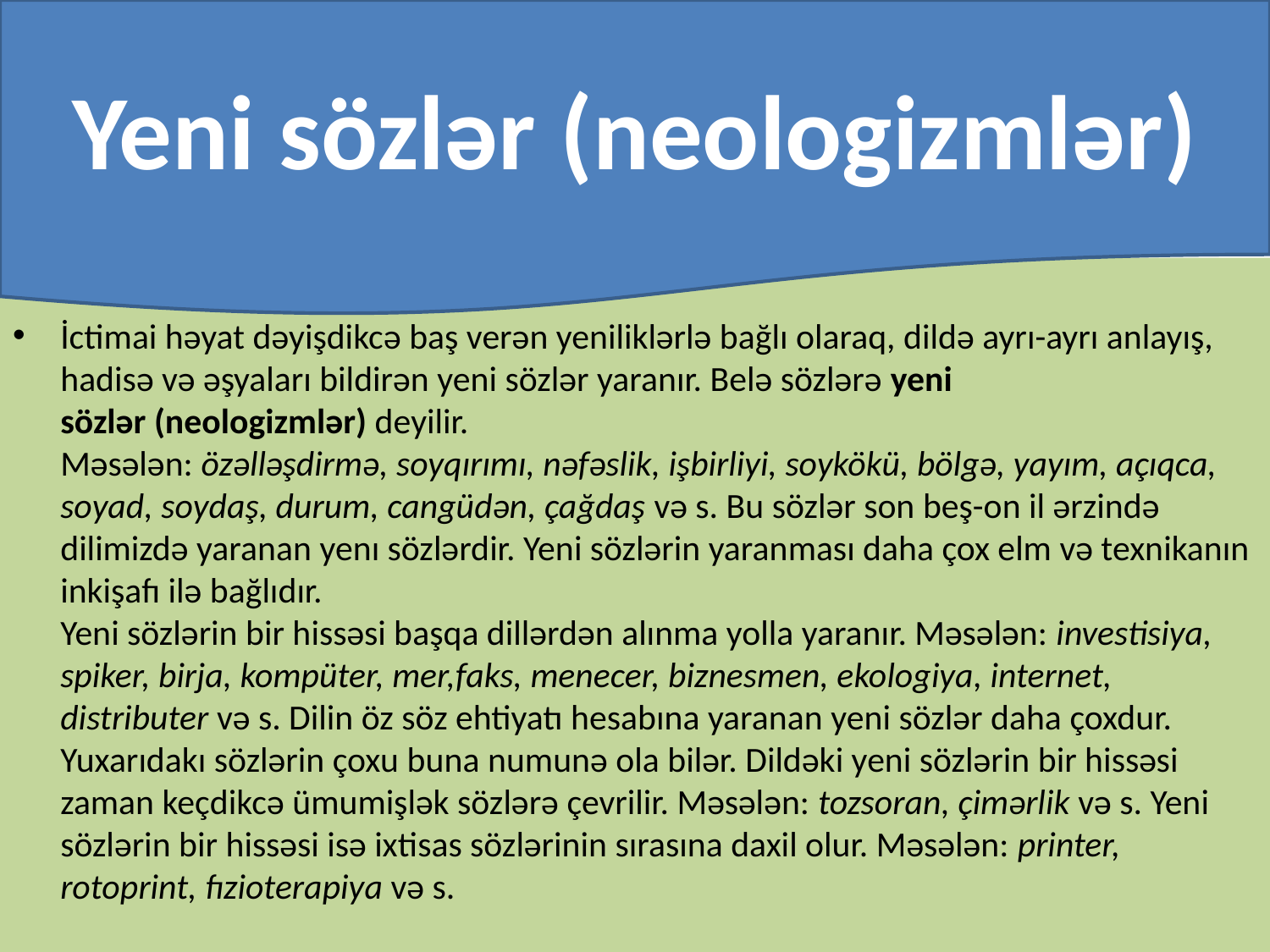

#
Yeni sözlər (neologizmlər)

İctimai həyat dəyişdikcə baş verən yeniliklərlə bağlı olaraq, dildə ayrı-ayrı anlayış, hadisə və əşyaları bildirən yeni sözlər yaranır. Belə sözlərə yeni sözlər (neologizmlər) deyilir.
Məsələn: özəlləşdirmə, soyqırımı, nəfəslik, işbirliyi, soykökü, bölgə, yayım, açıqca, soyad, soydaş, durum, cangüdən, çağdaş və s. Bu sözlər son beş-on il ərzində dilimizdə yaranan yenı sözlərdir. Yeni sözlərin yaranması daha çox elm və texnikanın inkişafı ilə bağlıdır.
Yeni sözlərin bir hissəsi başqa dillərdən alınma yolla yaranır. Məsələn: investisiya, spiker, birja, kompüter, mer,faks, menecer, biznesmen, ekologiya, internet, distributer və s. Dilin öz söz ehtiyatı hesabına yaranan yeni sözlər daha çoxdur. Yuxarıdakı sözlərin çoxu buna numunə ola bilər. Dildəki yeni sözlərin bir hissəsi zaman keçdikcə ümumişlək sözlərə çevrilir. Məsələn: tozsoran, çimərlik və s. Yeni sözlərin bir hissəsi isə ixtisas sözlərinin sırasına daxil olur. Məsələn: printer, rotoprint, fızioterapiya və s.